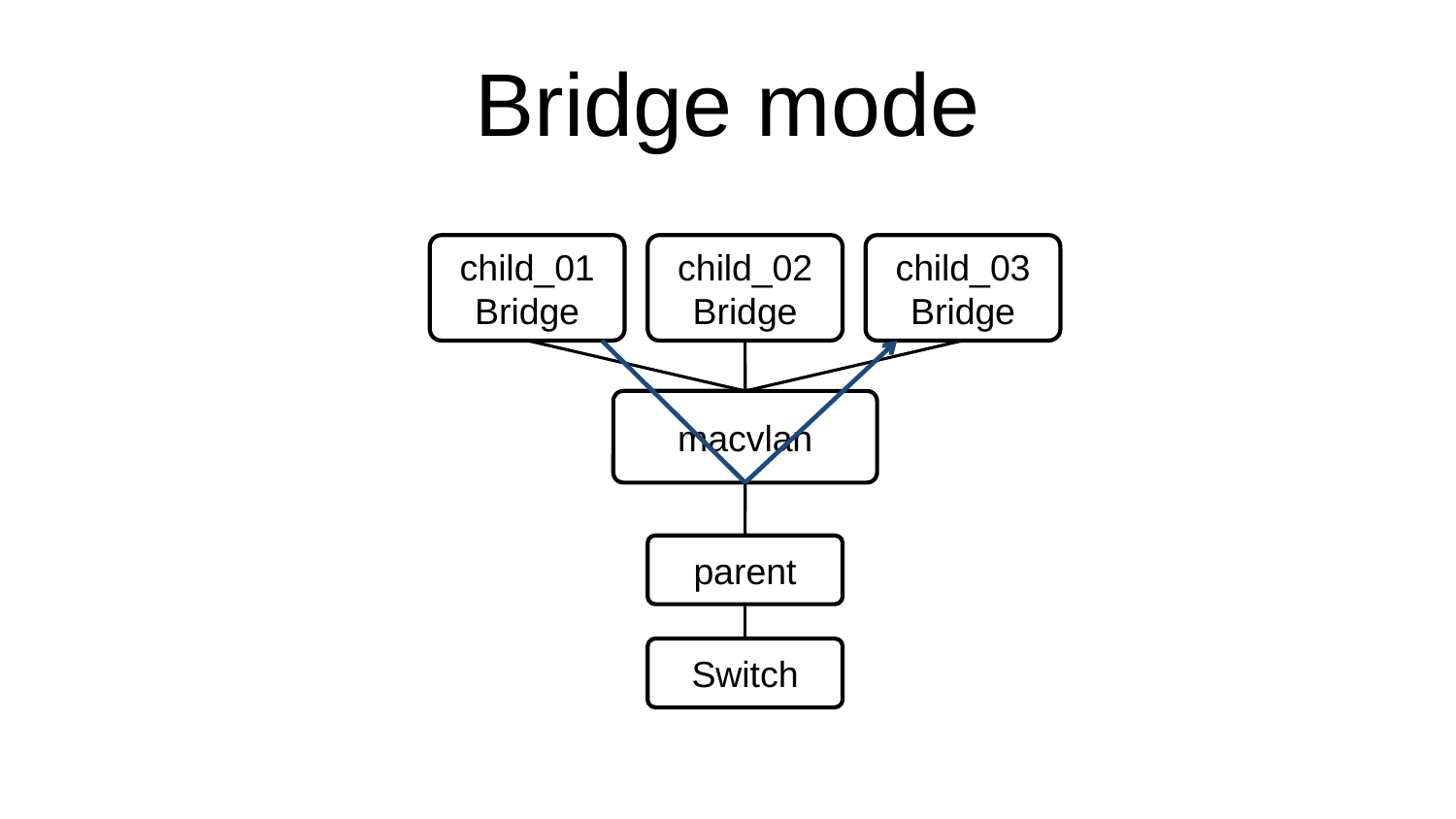

# Bridge mode
child_01
Bridge
child_02
Bridge
child_03
Bridge
macvlan
parent
Switch